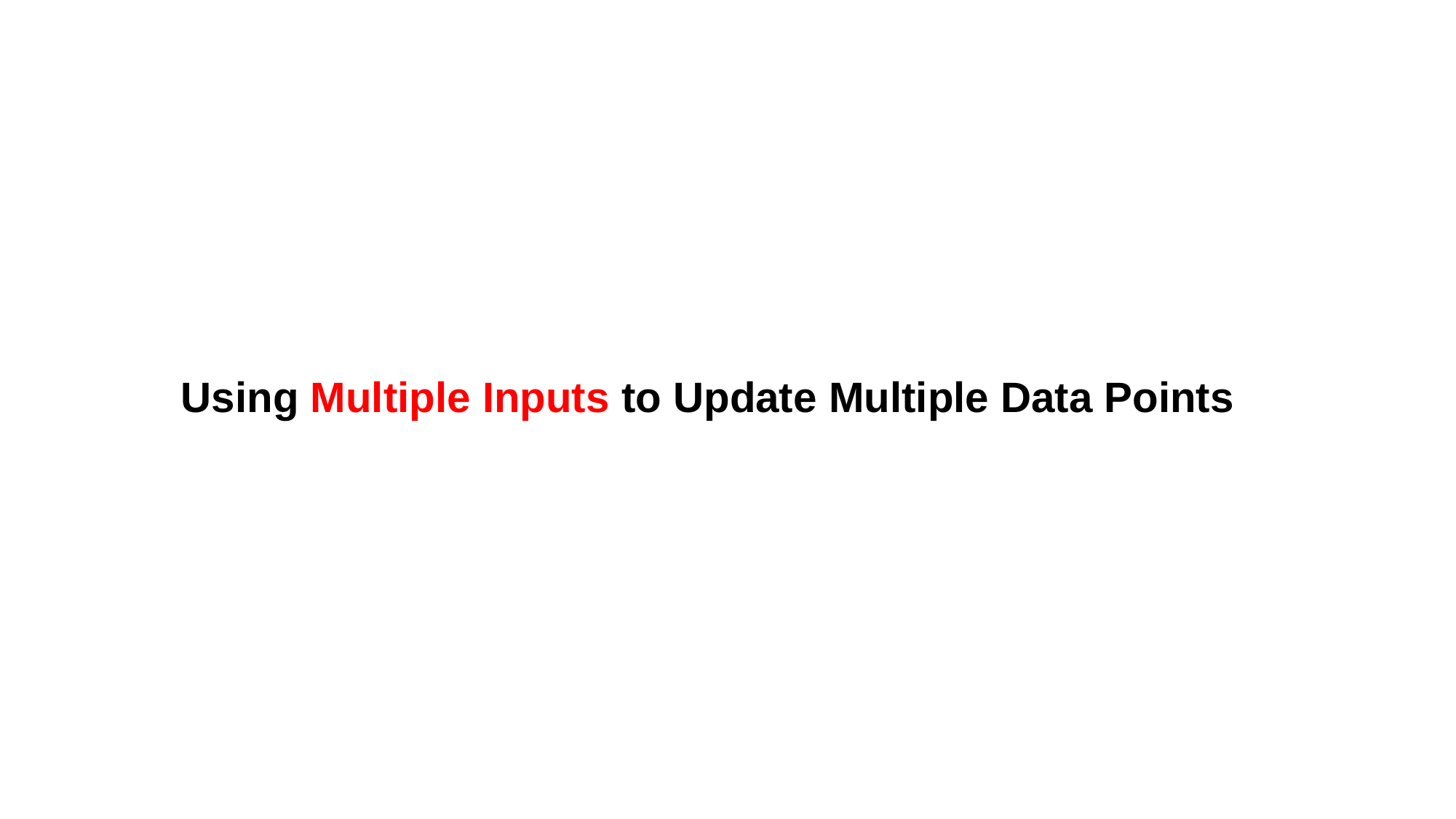

Using Multiple Inputs to Update Multiple Data Points